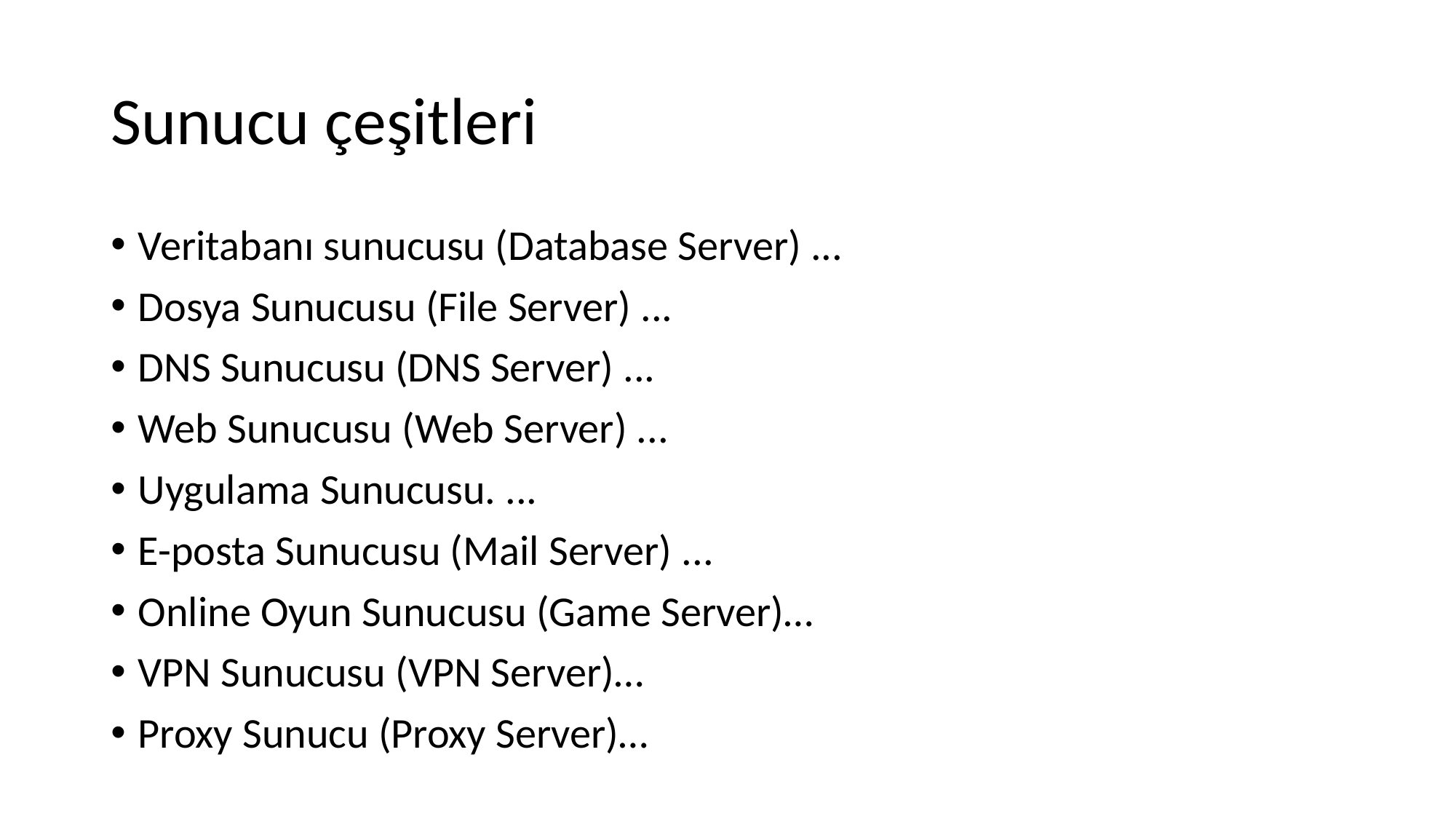

# Sunucu çeşitleri
Veritabanı sunucusu (Database Server) ...
Dosya Sunucusu (File Server) ...
DNS Sunucusu (DNS Server) ...
Web Sunucusu (Web Server) ...
Uygulama Sunucusu. ...
E-posta Sunucusu (Mail Server) ...
Online Oyun Sunucusu (Game Server)…
VPN Sunucusu (VPN Server)…
Proxy Sunucu (Proxy Server)…